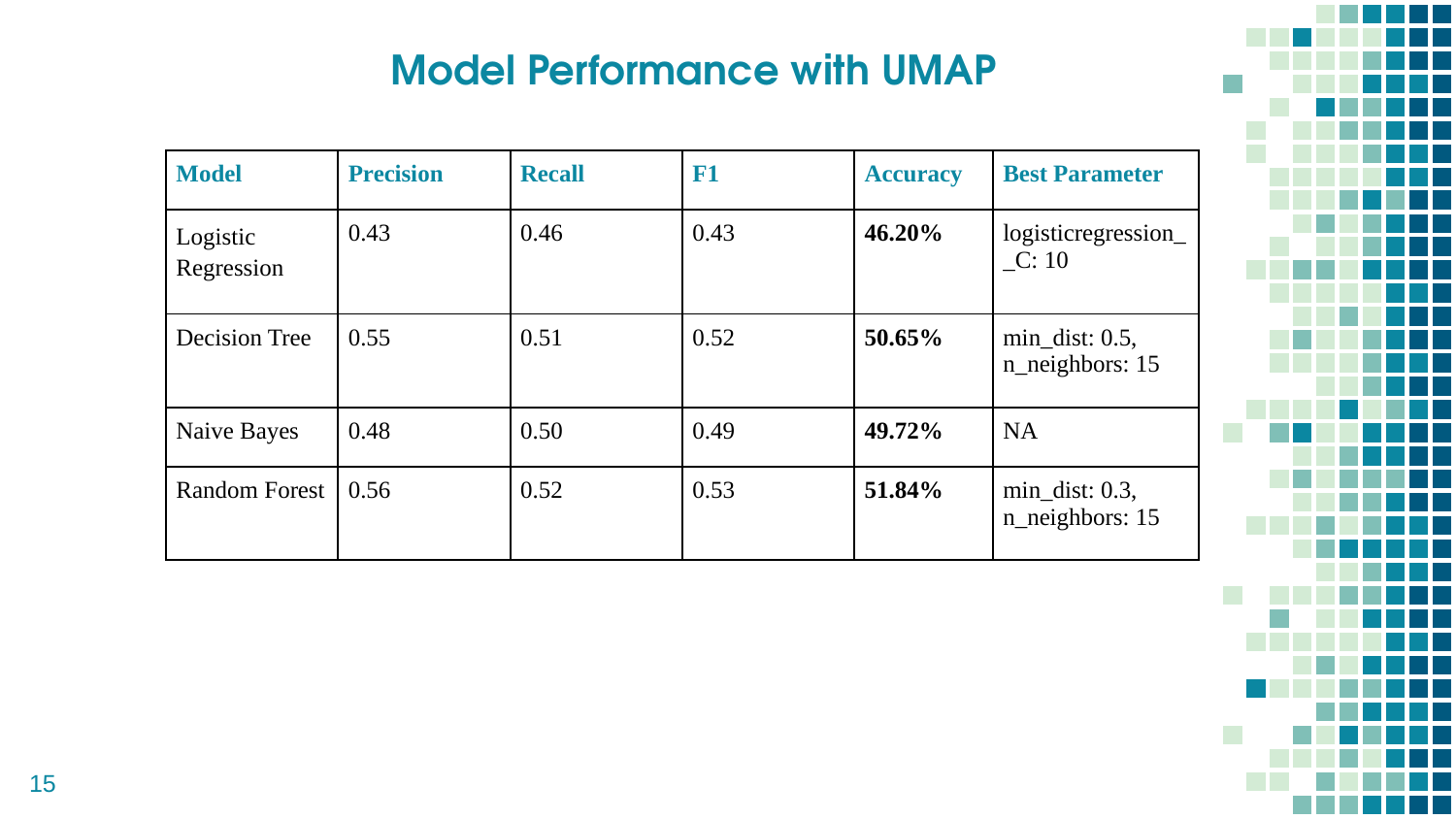

Model Performance with UMAP
| Model | Precision | Recall | F1 | Accuracy | Best Parameter |
| --- | --- | --- | --- | --- | --- |
| Logistic Regression | 0.43 | 0.46 | 0.43 | 46.20% | logisticregression\_\_C: 10 |
| Decision Tree | 0.55 | 0.51 | 0.52 | 50.65% | min\_dist: 0.5, n\_neighbors: 15 |
| Naive Bayes | 0.48 | 0.50 | 0.49 | 49.72% | NA |
| Random Forest | 0.56 | 0.52 | 0.53 | 51.84% | min\_dist: 0.3, n\_neighbors: 15 |
15